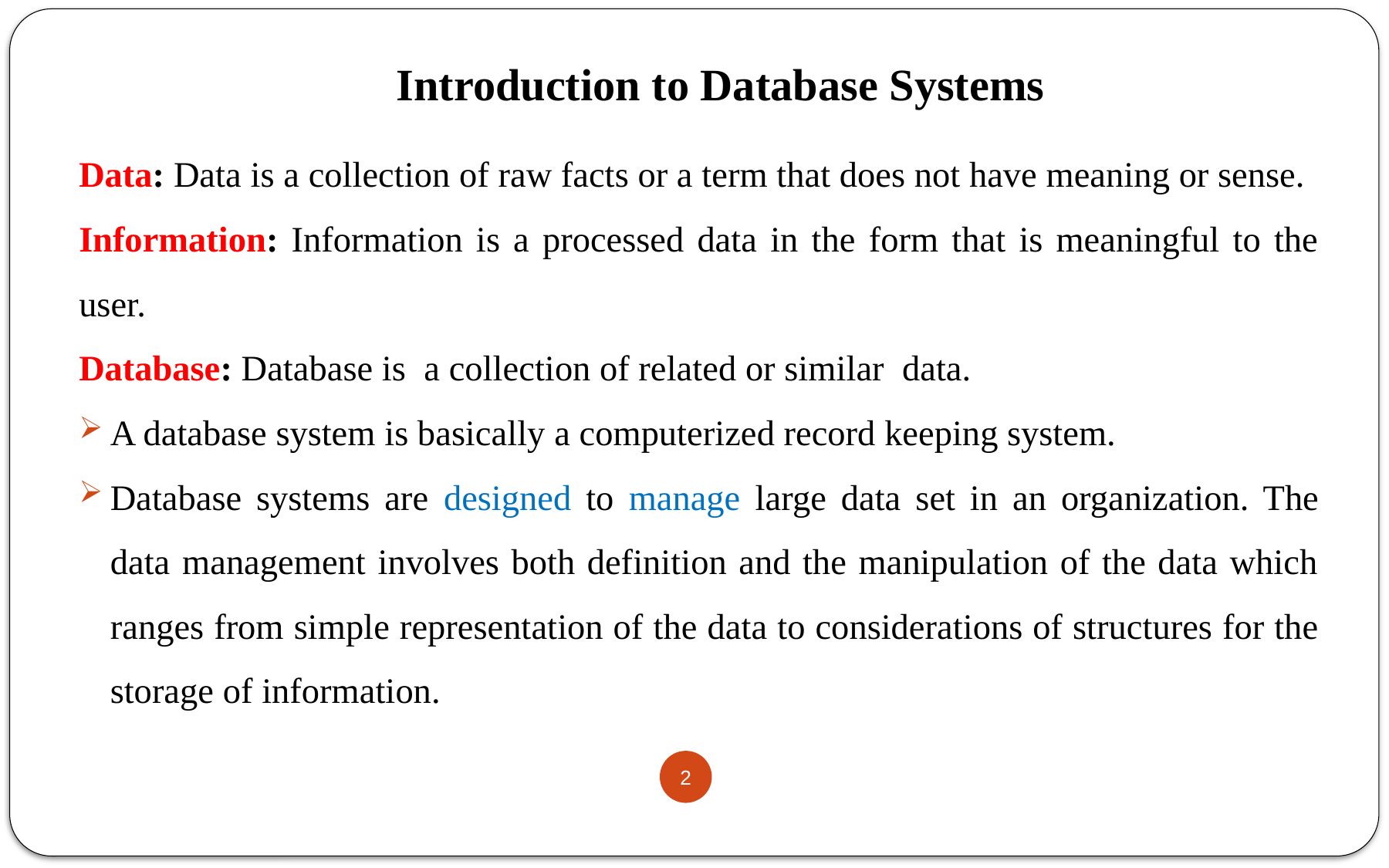

# Introduction to Database Systems
Data: Data is a collection of raw facts or a term that does not have meaning or sense.
Information: Information is a processed data in the form that is meaningful to the user.
Database: Database is  a collection of related or similar  data.
A database system is basically a computerized record keeping system.
Database systems are designed to manage large data set in an organization. The data management involves both definition and the manipulation of the data which ranges from simple representation of the data to considerations of structures for the storage of information.

2